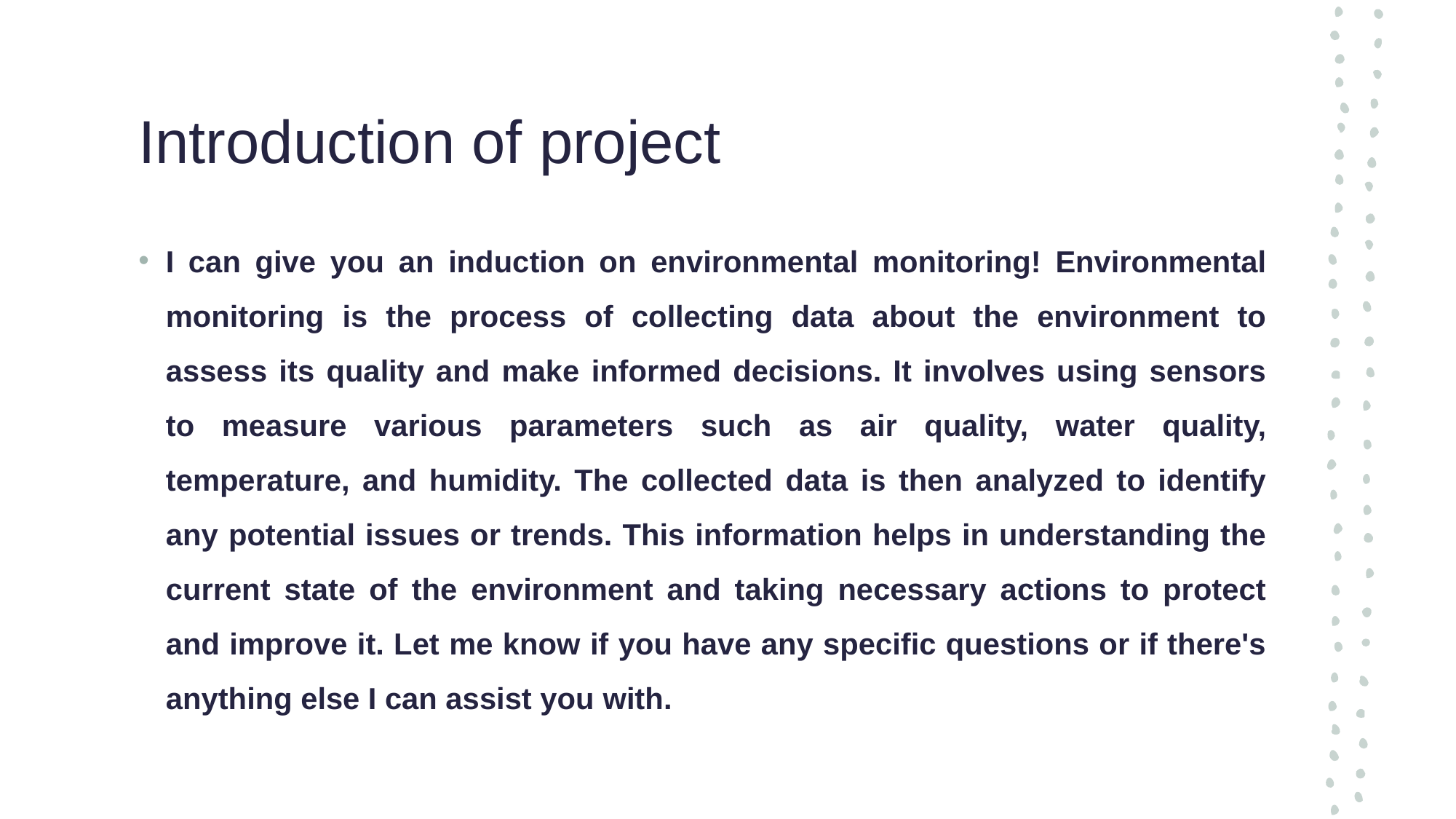

# Introduction of project
I can give you an induction on environmental monitoring! Environmental monitoring is the process of collecting data about the environment to assess its quality and make informed decisions. It involves using sensors to measure various parameters such as air quality, water quality, temperature, and humidity. The collected data is then analyzed to identify any potential issues or trends. This information helps in understanding the current state of the environment and taking necessary actions to protect and improve it. Let me know if you have any specific questions or if there's anything else I can assist you with.